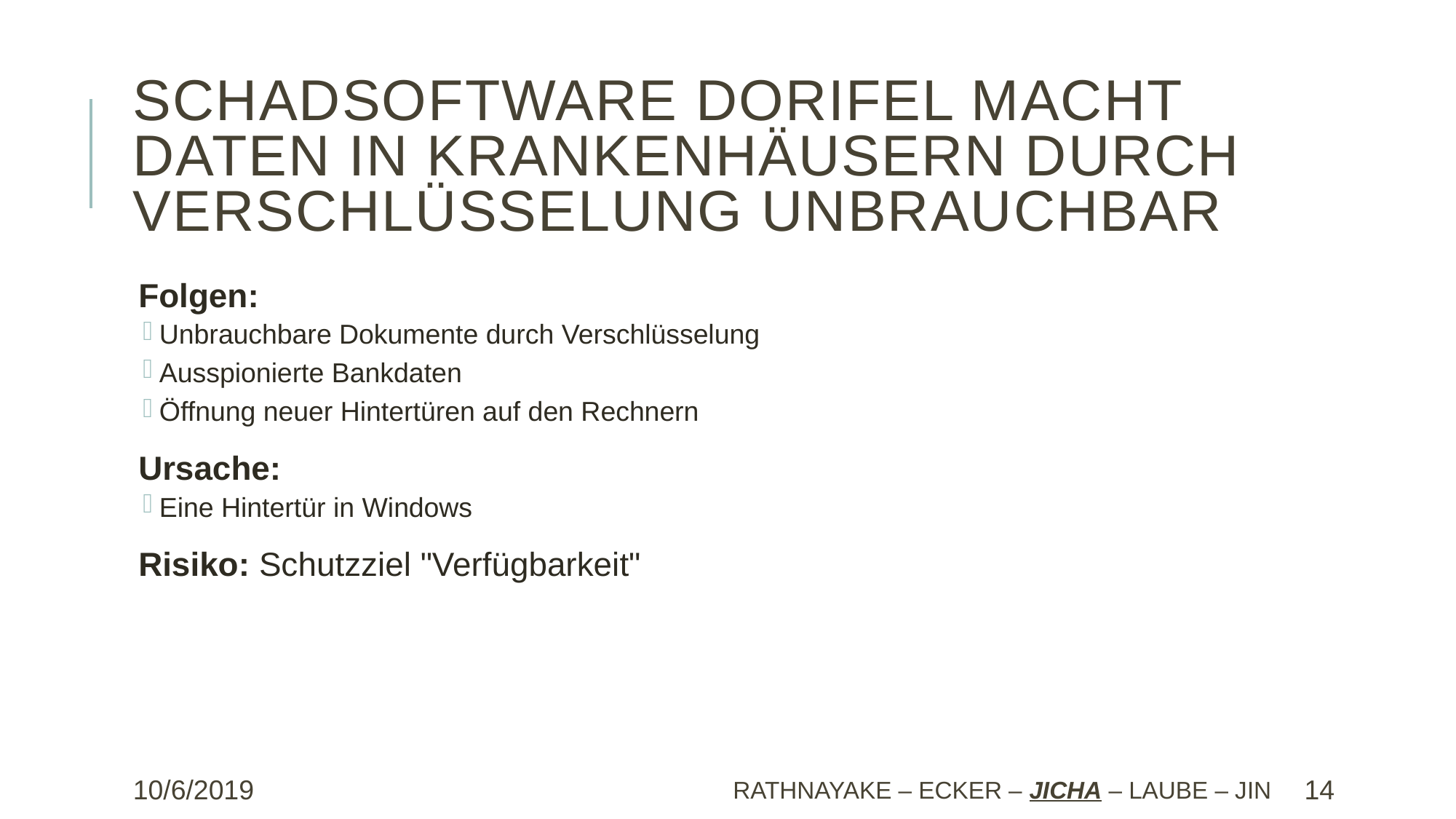

# Schadsoftware Dorifel macht Daten in Krankenhäusern durch Verschlüsselung unbrauchbar
Folgen:
Unbrauchbare Dokumente durch Verschlüsselung
Ausspionierte Bankdaten
Öffnung neuer Hintertüren auf den Rechnern
Ursache:
Eine Hintertür in Windows
Risiko: Schutzziel "Verfügbarkeit"
10/6/2019
Rathnayake – Ecker – Jicha – Laube – Jin
14